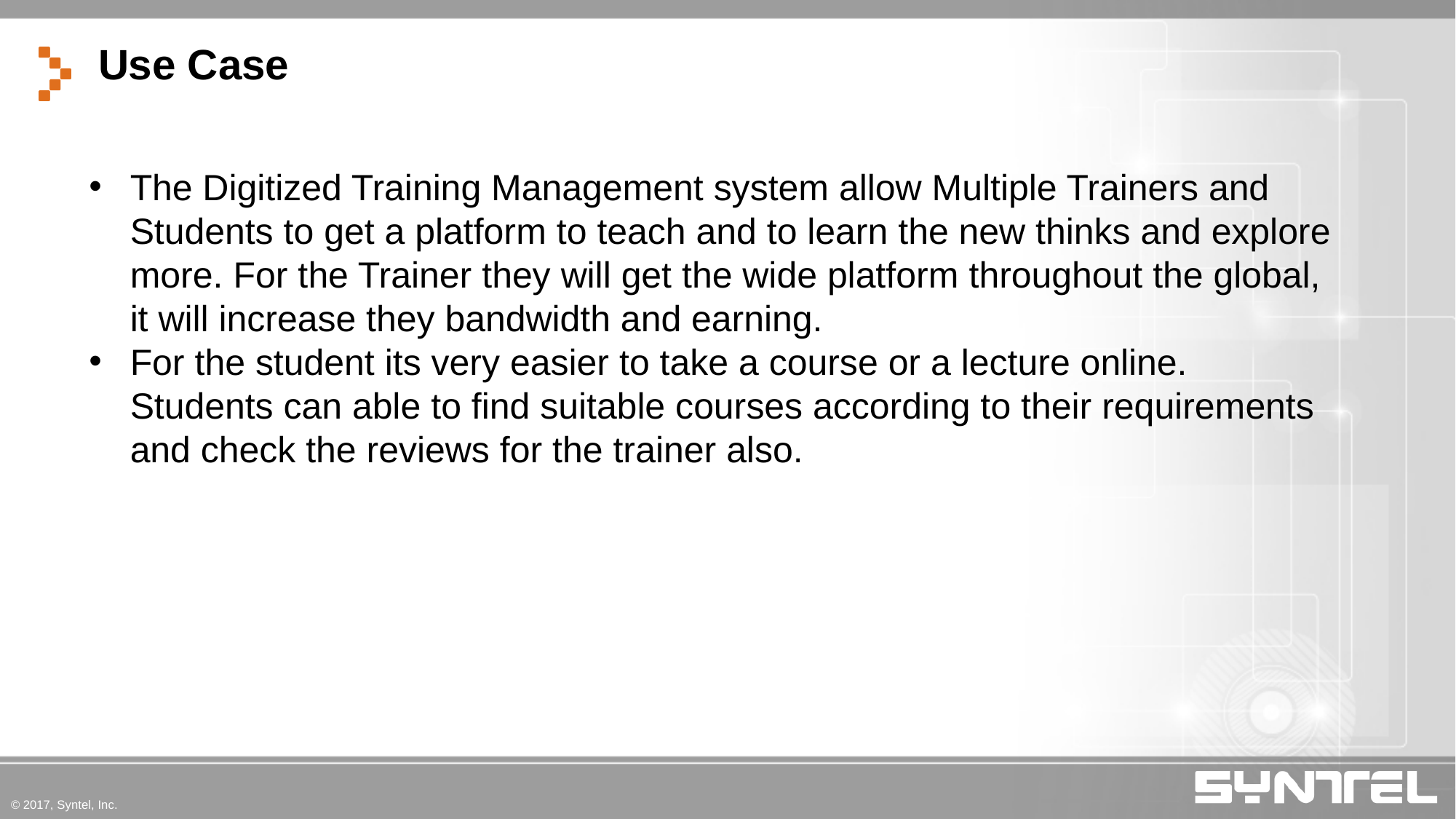

Use Case
The Digitized Training Management system allow Multiple Trainers and Students to get a platform to teach and to learn the new thinks and explore more. For the Trainer they will get the wide platform throughout the global, it will increase they bandwidth and earning.
For the student its very easier to take a course or a lecture online. Students can able to find suitable courses according to their requirements and check the reviews for the trainer also.

© 2017, Syntel, Inc.